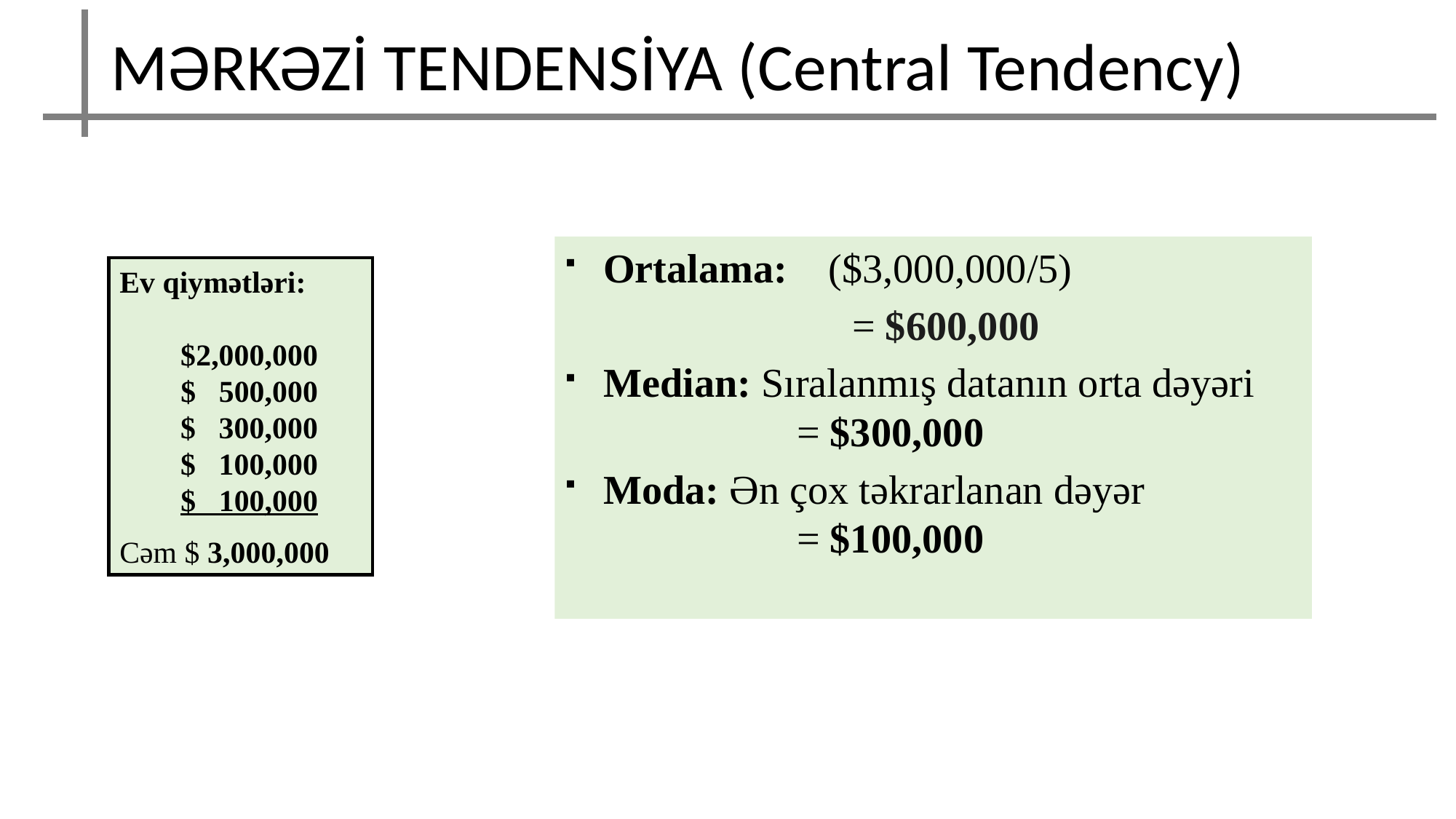

MƏRKƏZİ TENDENSİYA (Central Tendency)
Ortalama:    ($3,000,000/5)
			   = $600,000
Median: Sıralanmış datanın orta dəyəri
                   = $300,000
Moda: Ən çox təkrarlanan dəyər
                   = $100,000
Ev qiymətləri:
        $2,000,000
        $   500,000
        $   300,000
        $   100,000
        $   100,000
Cəm $ 3,000,000